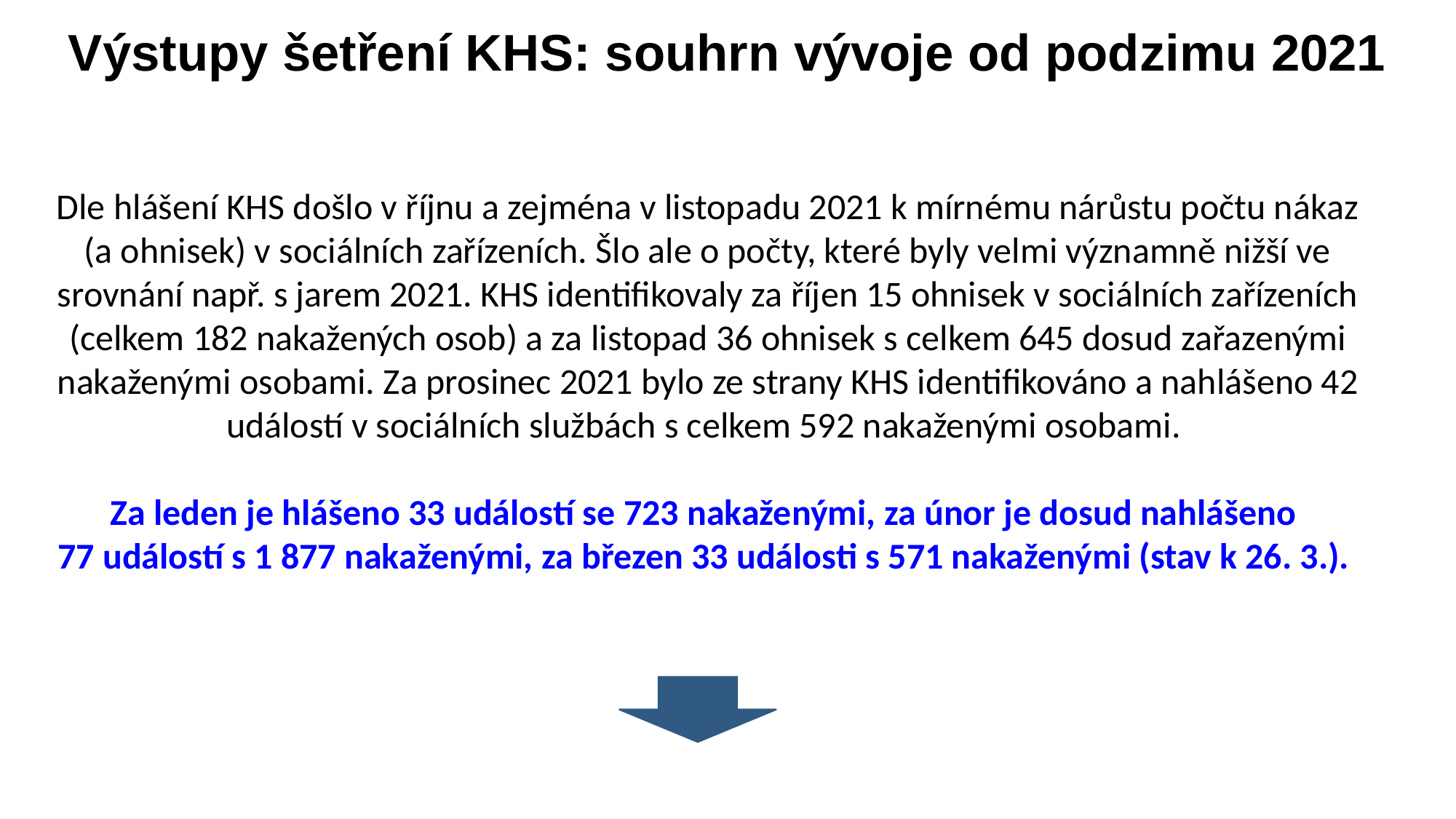

Výstupy šetření KHS: souhrn vývoje od podzimu 2021
Dle hlášení KHS došlo v říjnu a zejména v listopadu 2021 k mírnému nárůstu počtu nákaz (a ohnisek) v sociálních zařízeních. Šlo ale o počty, které byly velmi významně nižší ve srovnání např. s jarem 2021. KHS identifikovaly za říjen 15 ohnisek v sociálních zařízeních (celkem 182 nakažených osob) a za listopad 36 ohnisek s celkem 645 dosud zařazenými nakaženými osobami. Za prosinec 2021 bylo ze strany KHS identifikováno a nahlášeno 42 událostí v sociálních službách s celkem 592 nakaženými osobami.

Za leden je hlášeno 33 událostí se 723 nakaženými, za únor je dosud nahlášeno
77 událostí s 1 877 nakaženými, za březen 33 události s 571 nakaženými (stav k 26. 3.).